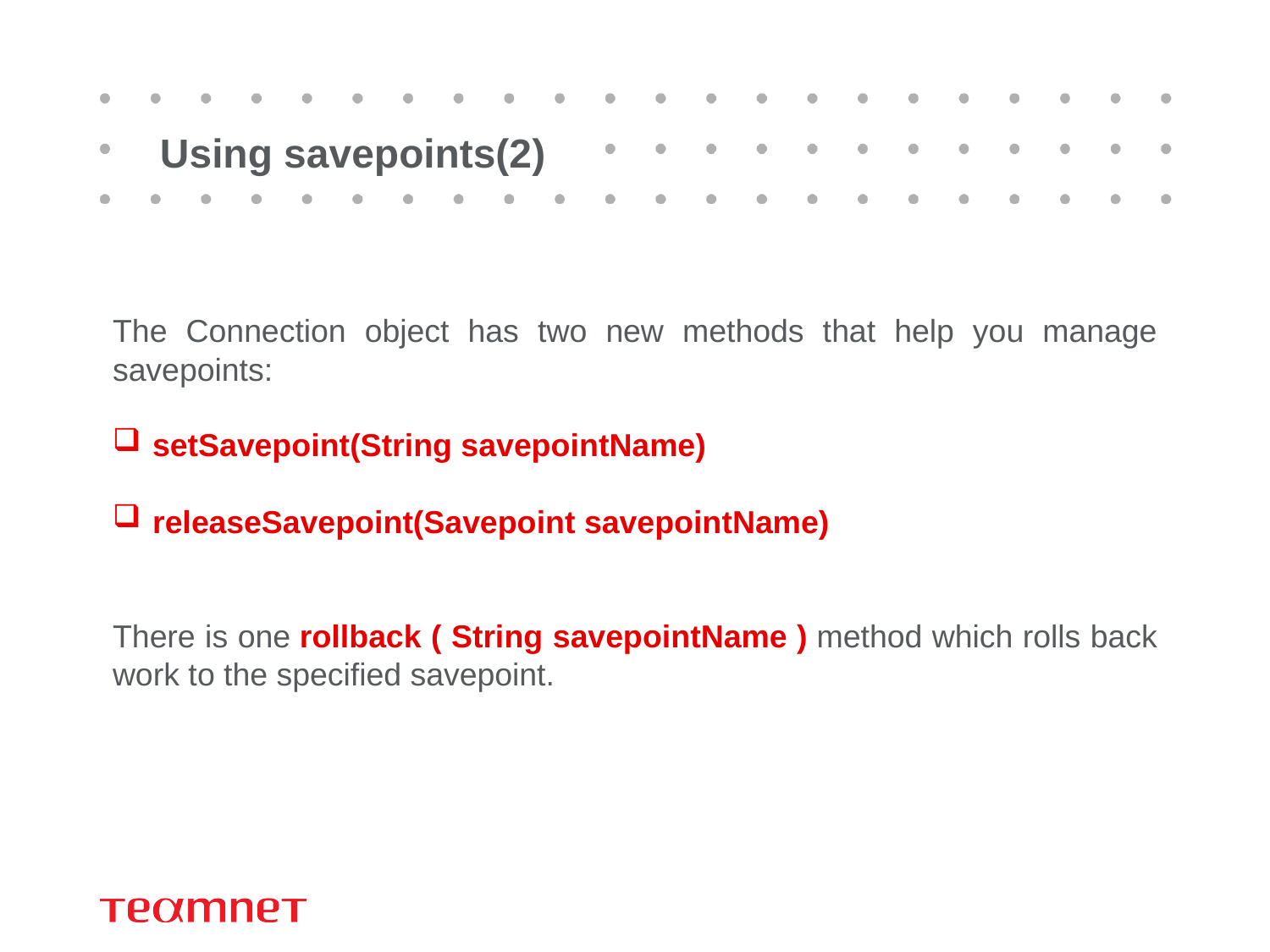

# Using savepoints(2)

The Connection object has two new methods that help you manage savepoints:

setSavepoint(String savepointName)

releaseSavepoint(Savepoint savepointName)

There is one rollback ( String savepointName ) method which rolls back work to the specified savepoint.